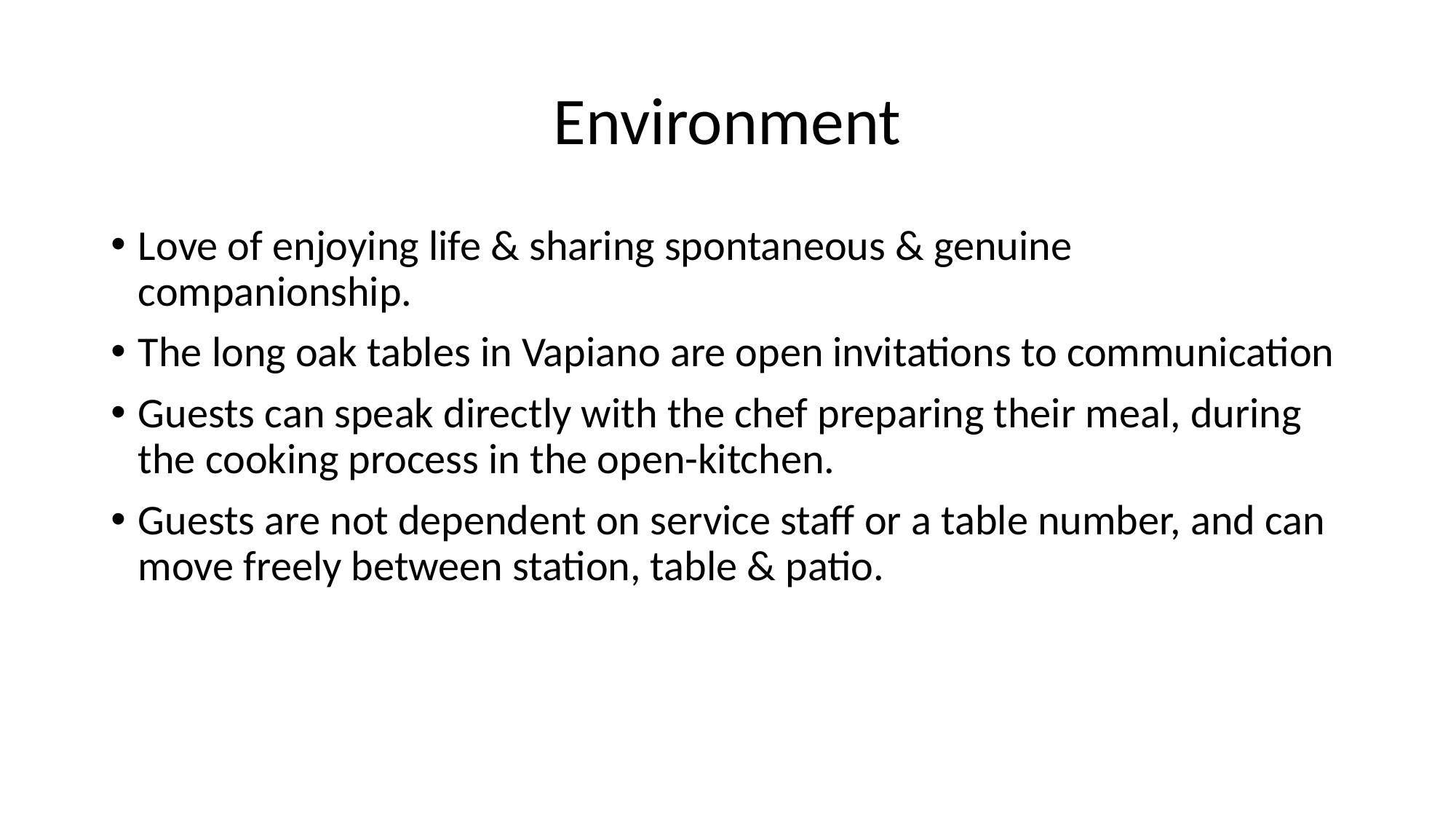

# Environment
Love of enjoying life & sharing spontaneous & genuine companionship.
The long oak tables in Vapiano are open invitations to communication
Guests can speak directly with the chef preparing their meal, during the cooking process in the open-kitchen.
Guests are not dependent on service staff or a table number, and can move freely between station, table & patio.